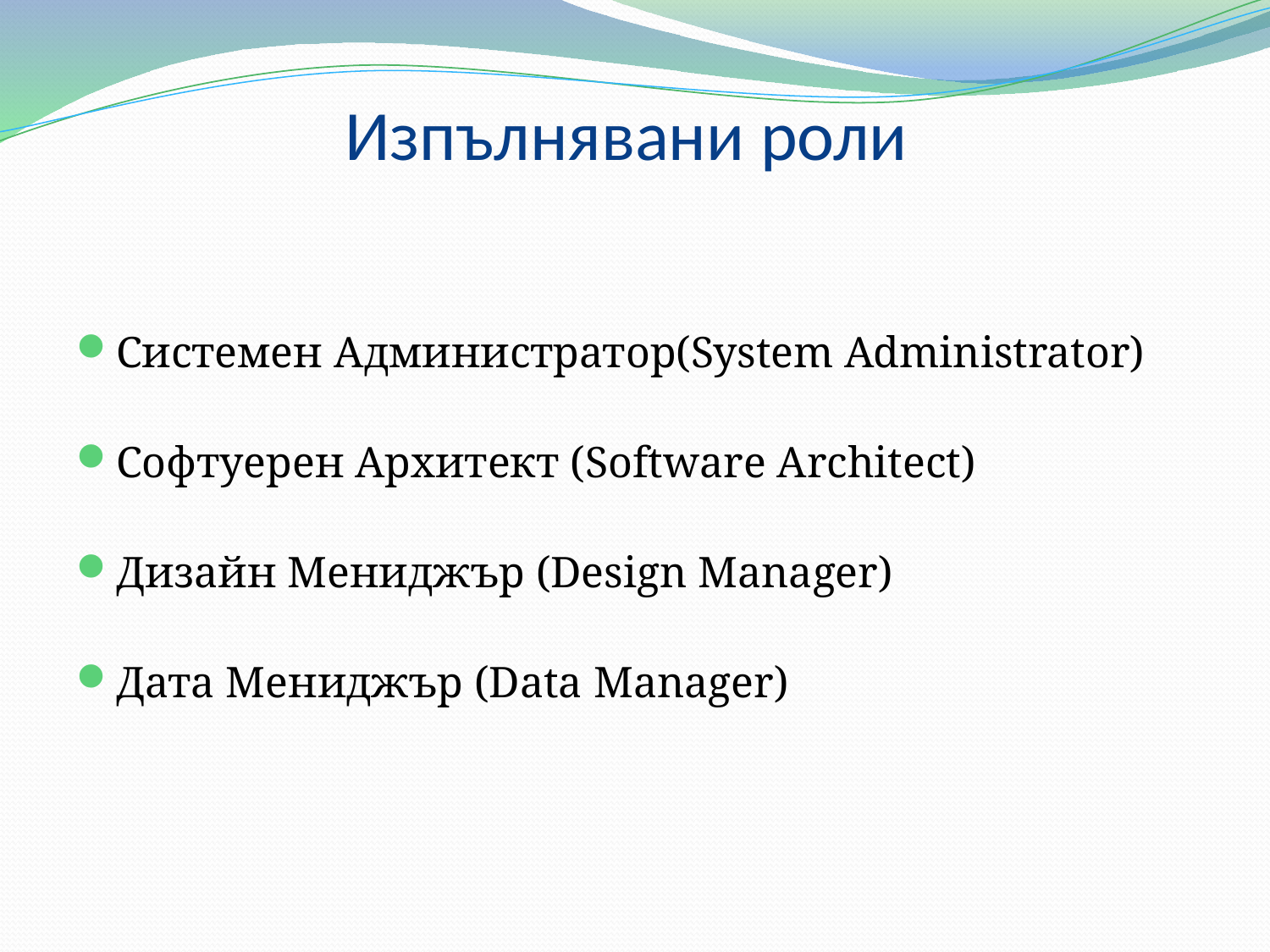

# Изпълнявани роли
Системен Администратор(System Administrator)
Софтуерен Архитект (Software Architect)
Дизайн Мениджър (Design Manager)
Дата Мениджър (Data Manager)